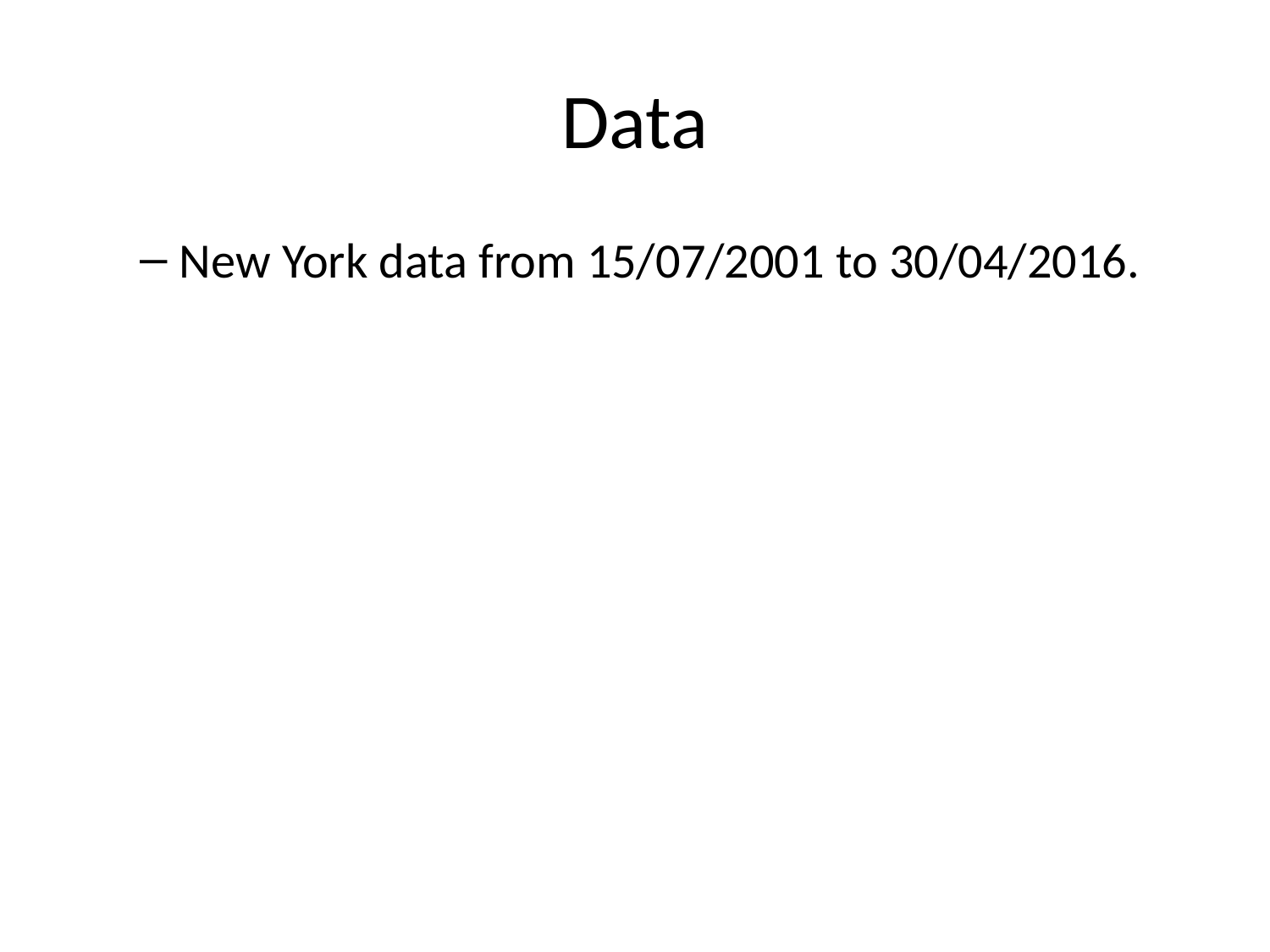

# Data
New York data from 15/07/2001 to 30/04/2016.